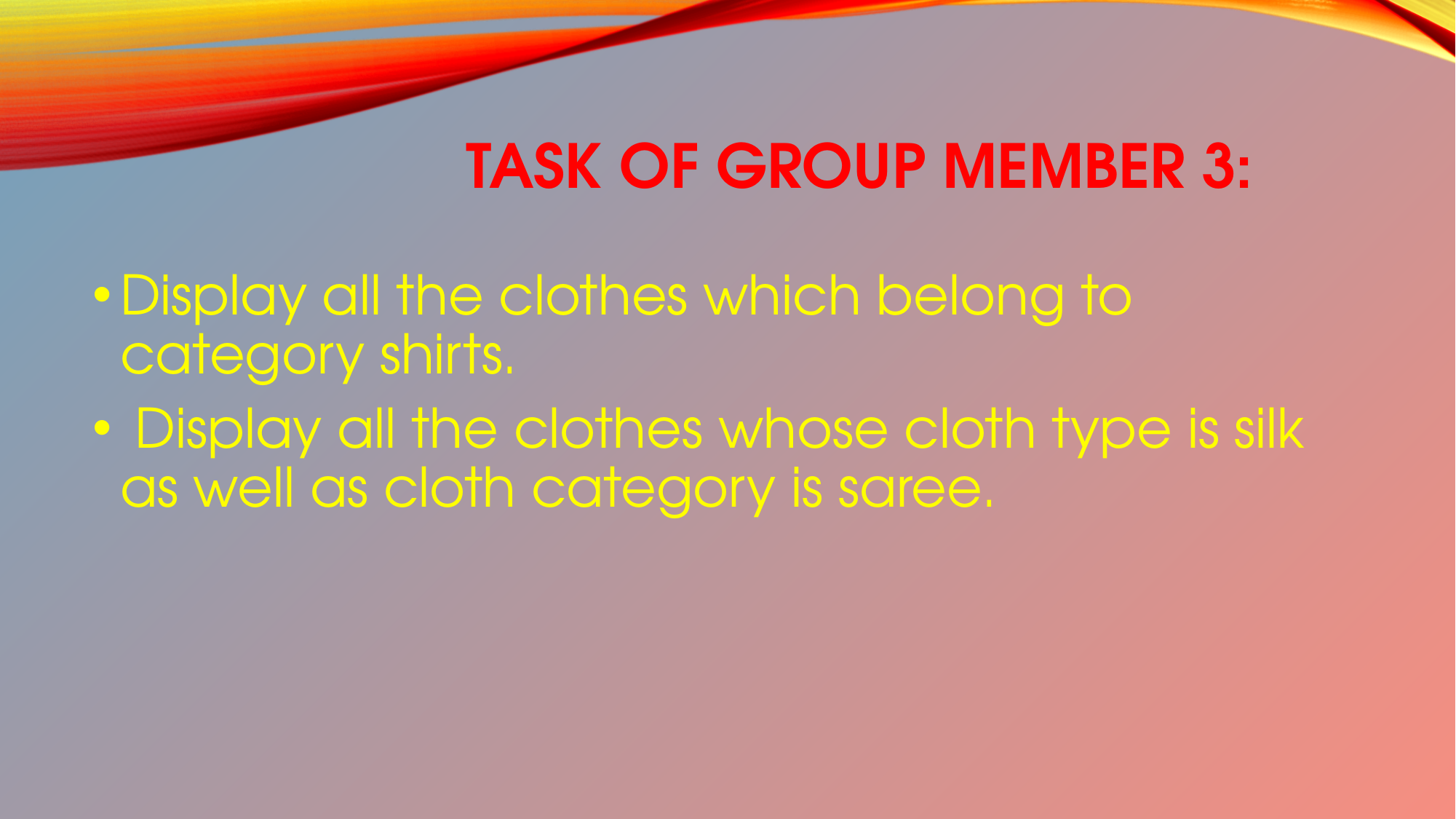

# Task of group member 3:
Display all the clothes which belong to category shirts.
 Display all the clothes whose cloth type is silk as well as cloth category is saree.